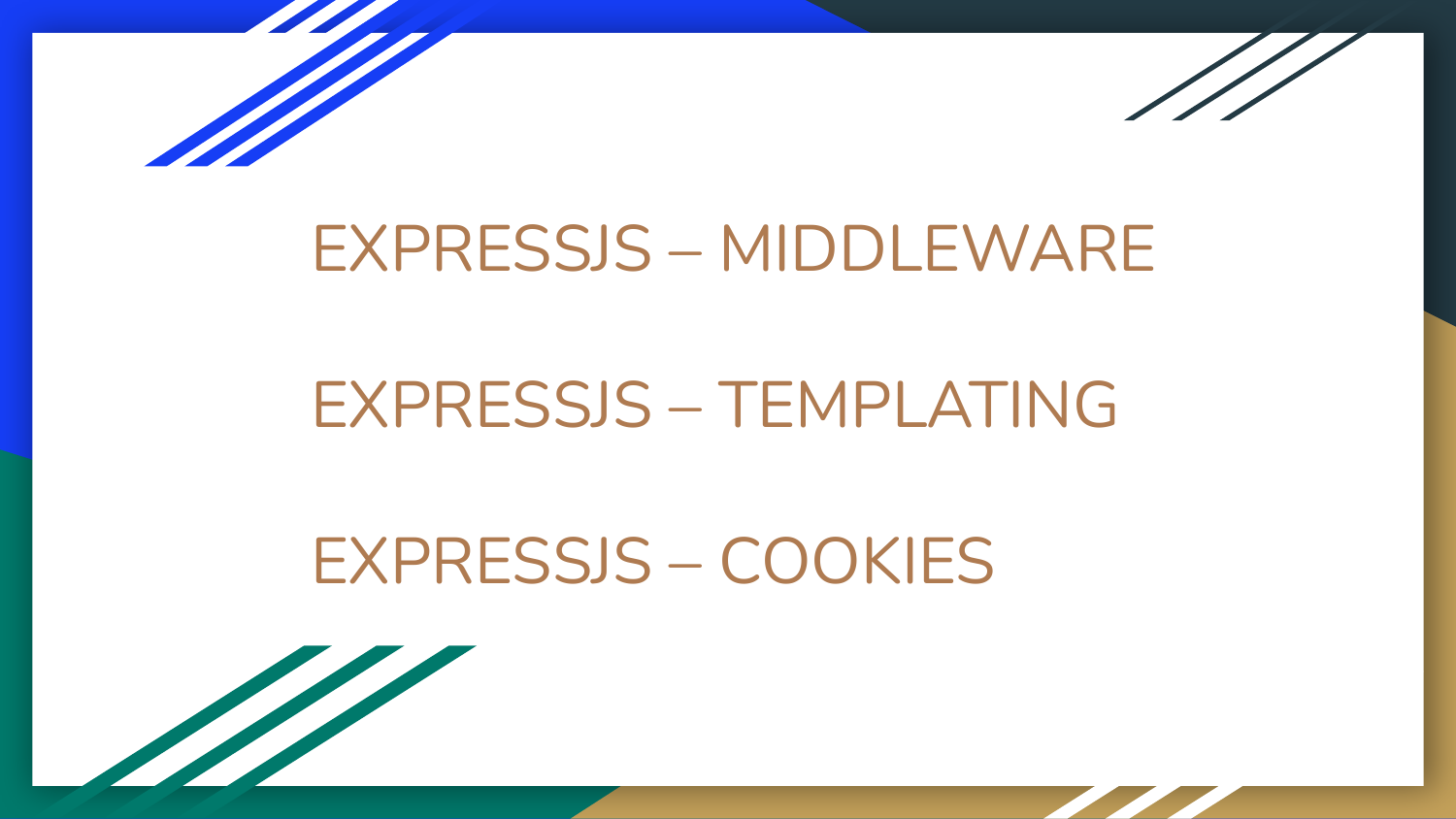

# EXPRESSJS – MIDDLEWARE

EXPRESSJS – TEMPLATING

EXPRESSJS – COOKIES